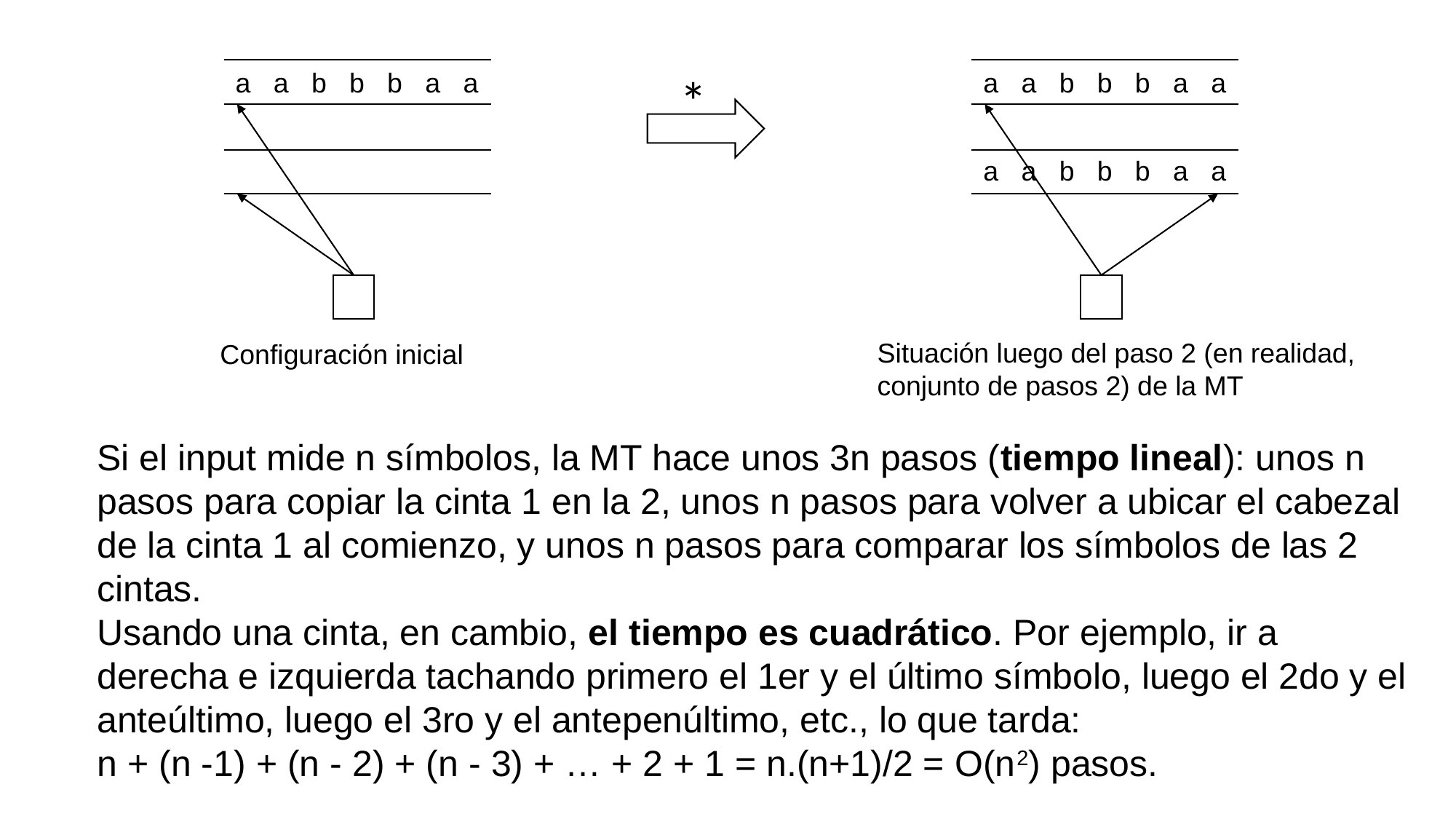

a   a   b   b   b   a   a
a   a   b   b   b   a   a
*

a   a   b   b   b   a   a

Situación luego del paso 2 (en realidad, conjunto de pasos 2) de la MT
Configuración inicial
Si el input mide n símbolos, la MT hace unos 3n pasos (tiempo lineal): unos n pasos para copiar la cinta 1 en la 2, unos n pasos para volver a ubicar el cabezal de la cinta 1 al comienzo, y unos n pasos para comparar los símbolos de las 2 cintas.
Usando una cinta, en cambio, el tiempo es cuadrático. Por ejemplo, ir a derecha e izquierda tachando primero el 1er y el último símbolo, luego el 2do y el anteúltimo, luego el 3ro y el antepenúltimo, etc., lo que tarda:
n + (n -1) + (n - 2) + (n - 3) + … + 2 + 1 = n.(n+1)/2 = O(n2) pasos.